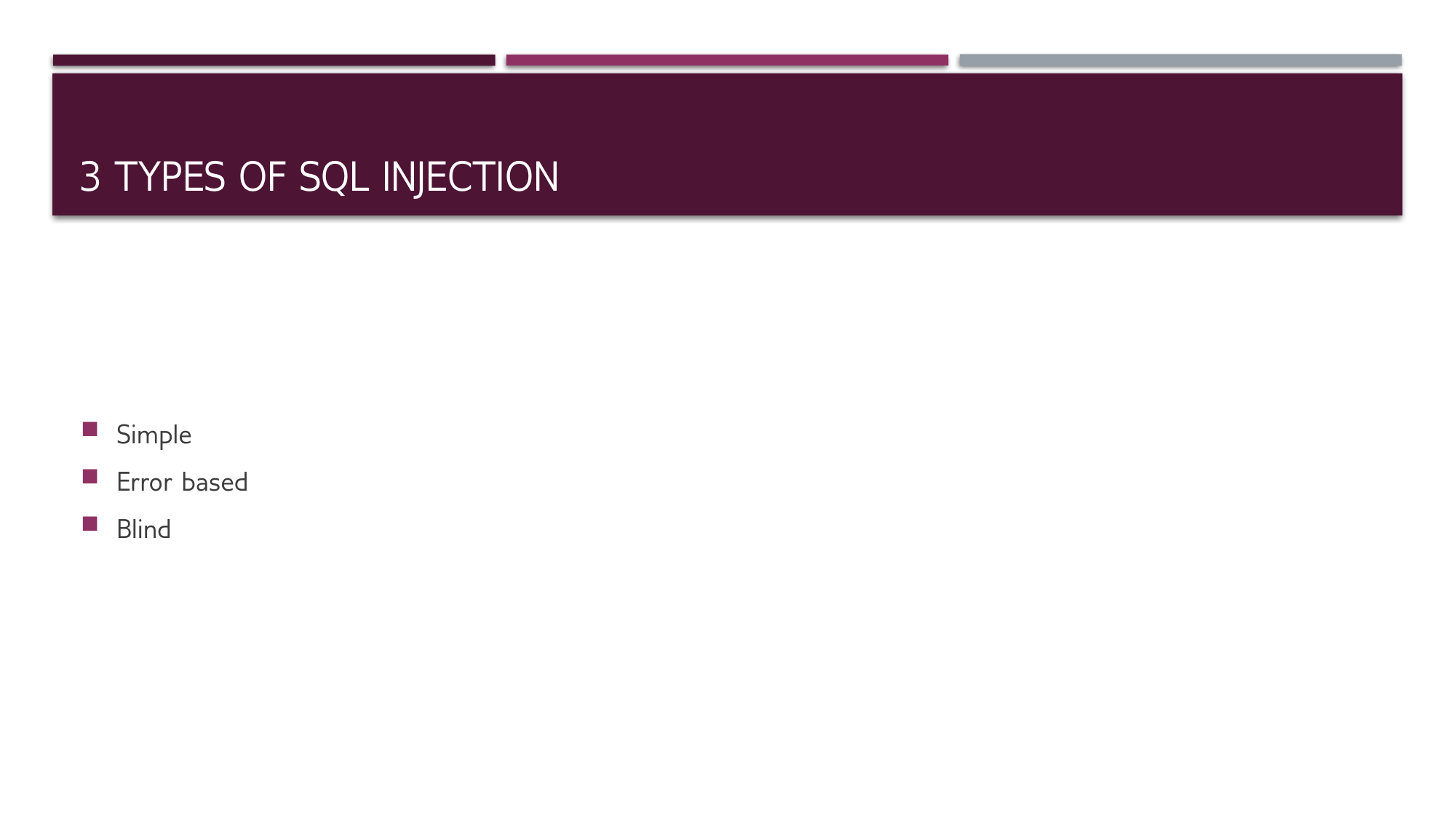

# 3 Types of sql injection
Simple
Error based
Blind